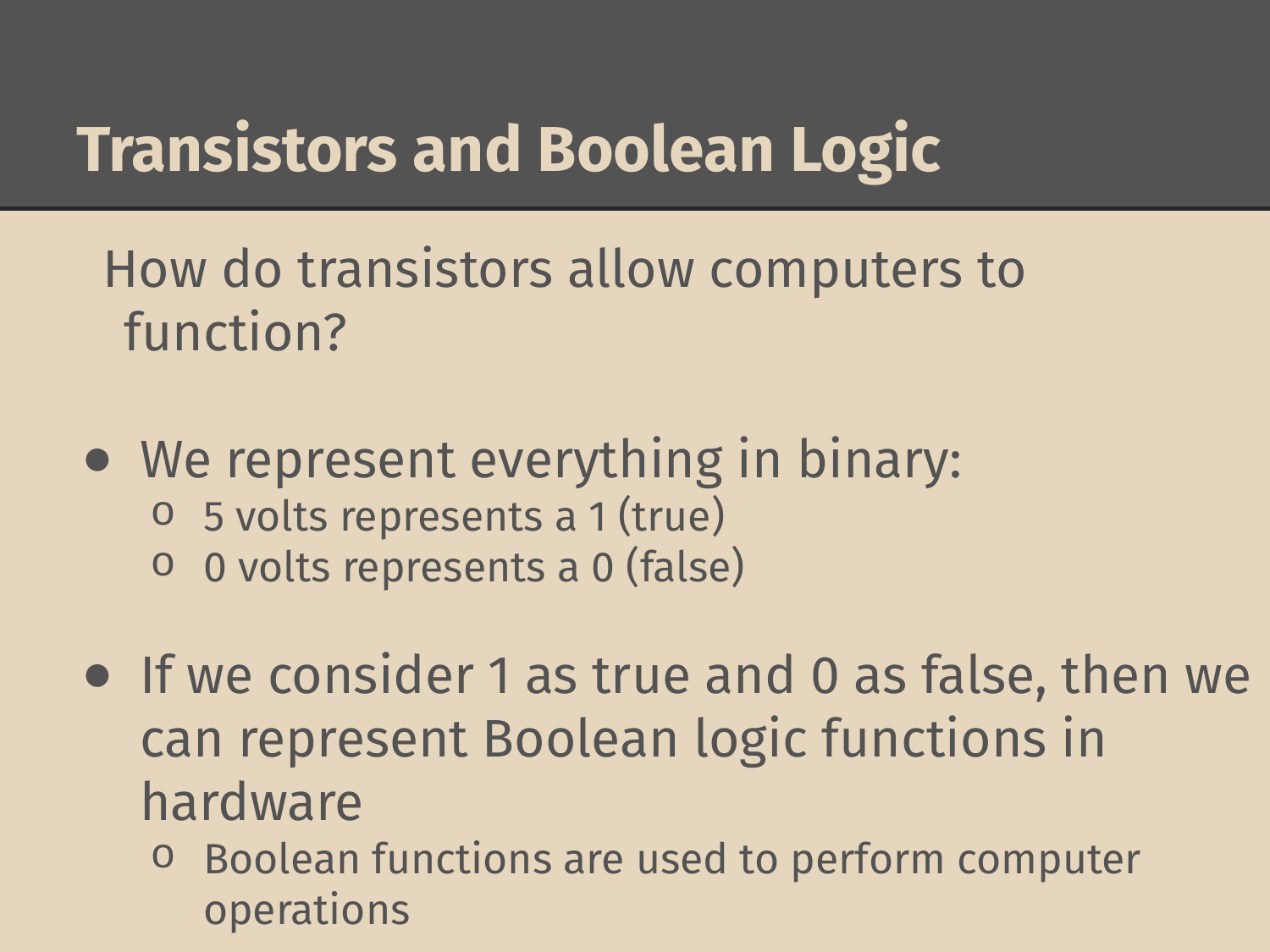

# Transistors and Boolean Logic
How do transistors allow computers to function?
We represent everything in binary:
5 volts represents a 1 (true)
0 volts represents a 0 (false)
If we consider 1 as true and 0 as false, then we can represent Boolean logic functions in hardware
Boolean functions are used to perform computer operations